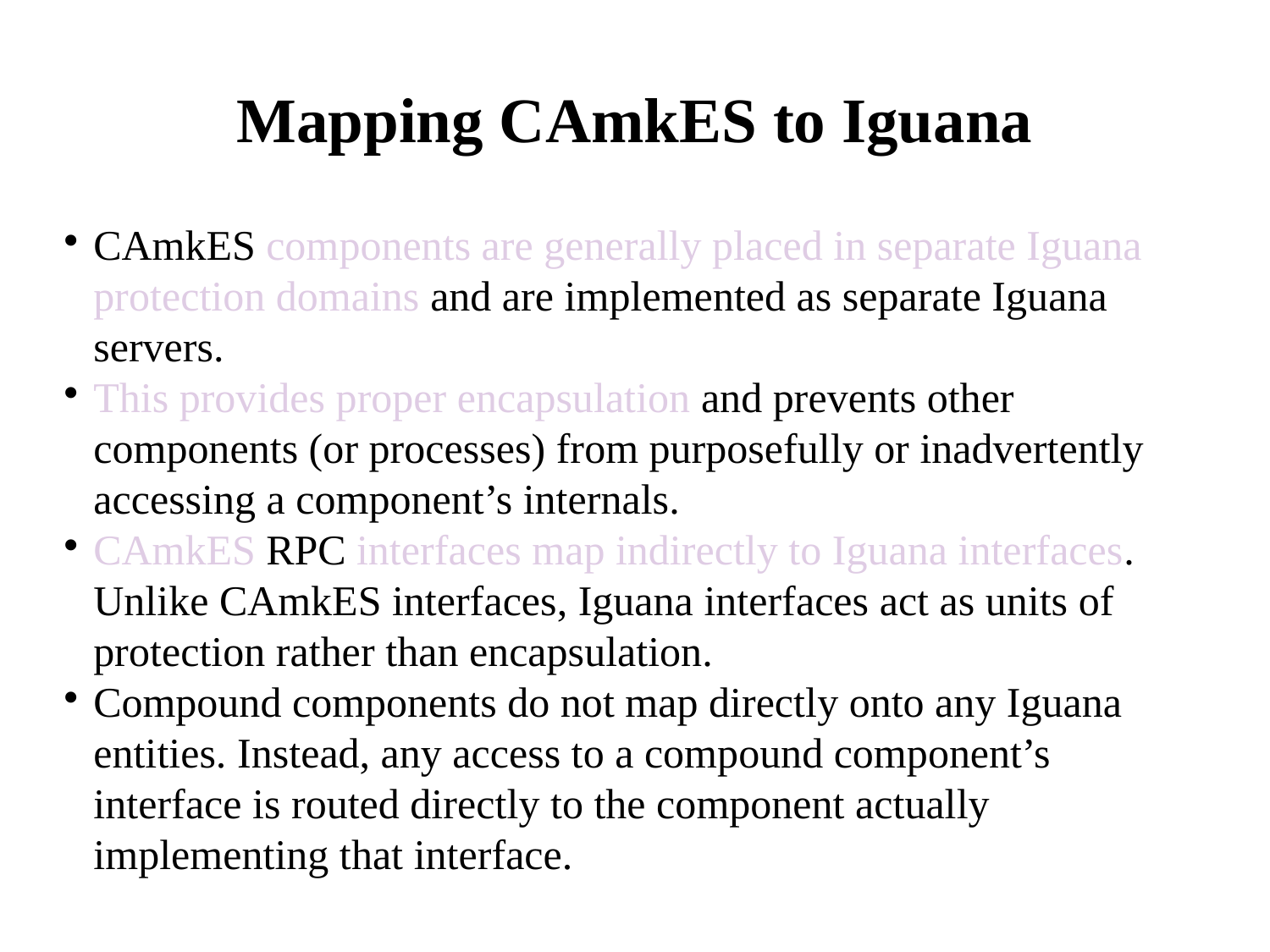

Mapping CAmkES to Iguana
CAmkES components are generally placed in separate Iguana protection domains and are implemented as separate Iguana servers.
This provides proper encapsulation and prevents other components (or processes) from purposefully or inadvertently accessing a component’s internals.
CAmkES RPC interfaces map indirectly to Iguana interfaces. Unlike CAmkES interfaces, Iguana interfaces act as units of protection rather than encapsulation.
Compound components do not map directly onto any Iguana entities. Instead, any access to a compound component’s interface is routed directly to the component actually implementing that interface.